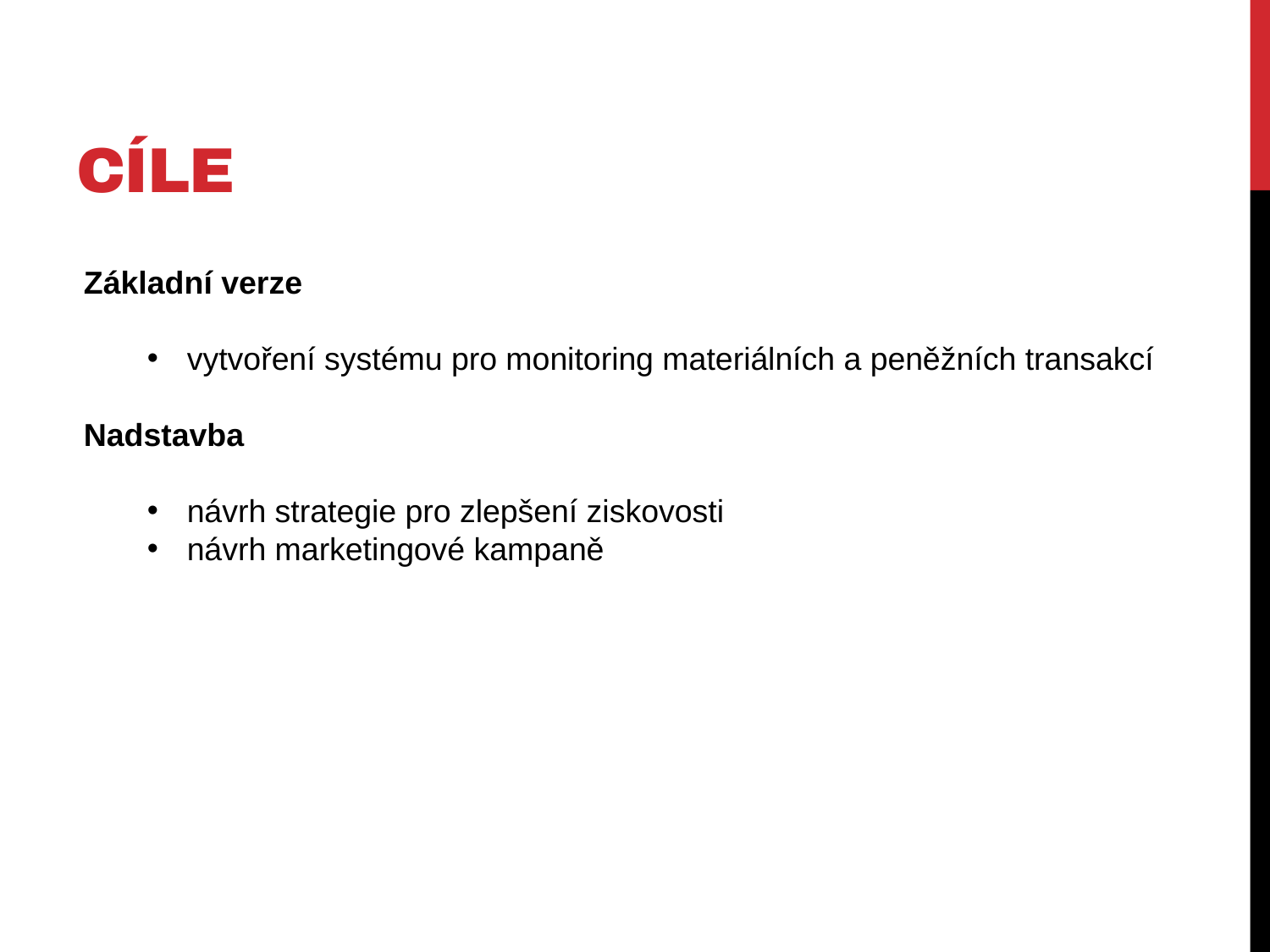

# cíle
Základní verze

vytvoření systému pro monitoring materiálních a peněžních transakcí

Nadstavba

návrh strategie pro zlepšení ziskovosti
návrh marketingové kampaně